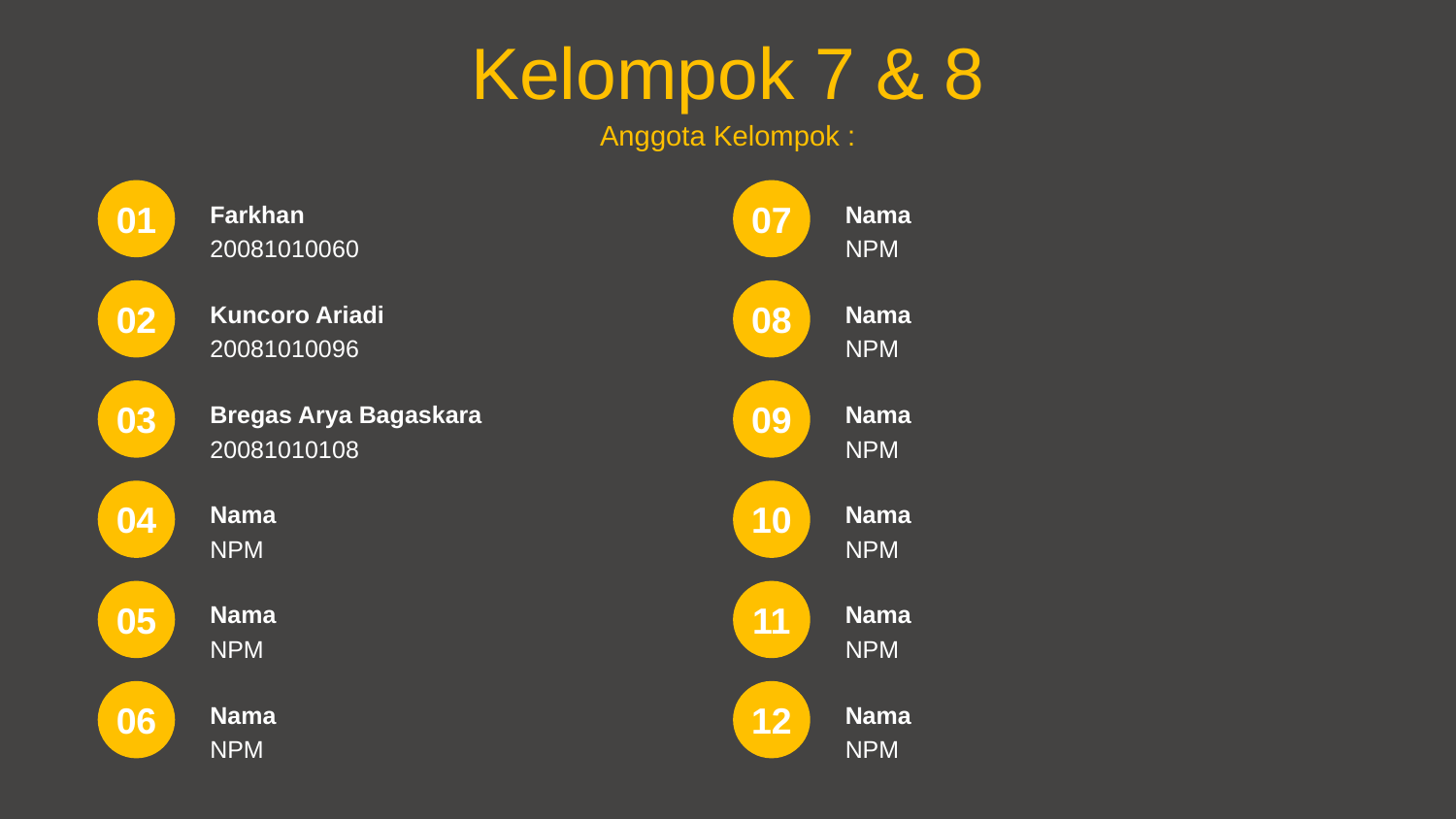

Kelompok 7 & 8
Anggota Kelompok :

01
07
Farkhan
20081010060
Nama
NPM

02
08
Kuncoro Ariadi
20081010096
Nama
NPM

03
09
Bregas Arya Bagaskara
20081010108
Nama
NPM

04
10
Nama
NPM
Nama
NPM

05
11
Nama
NPM
Nama
NPM

06
12
Nama
NPM
Nama
NPM